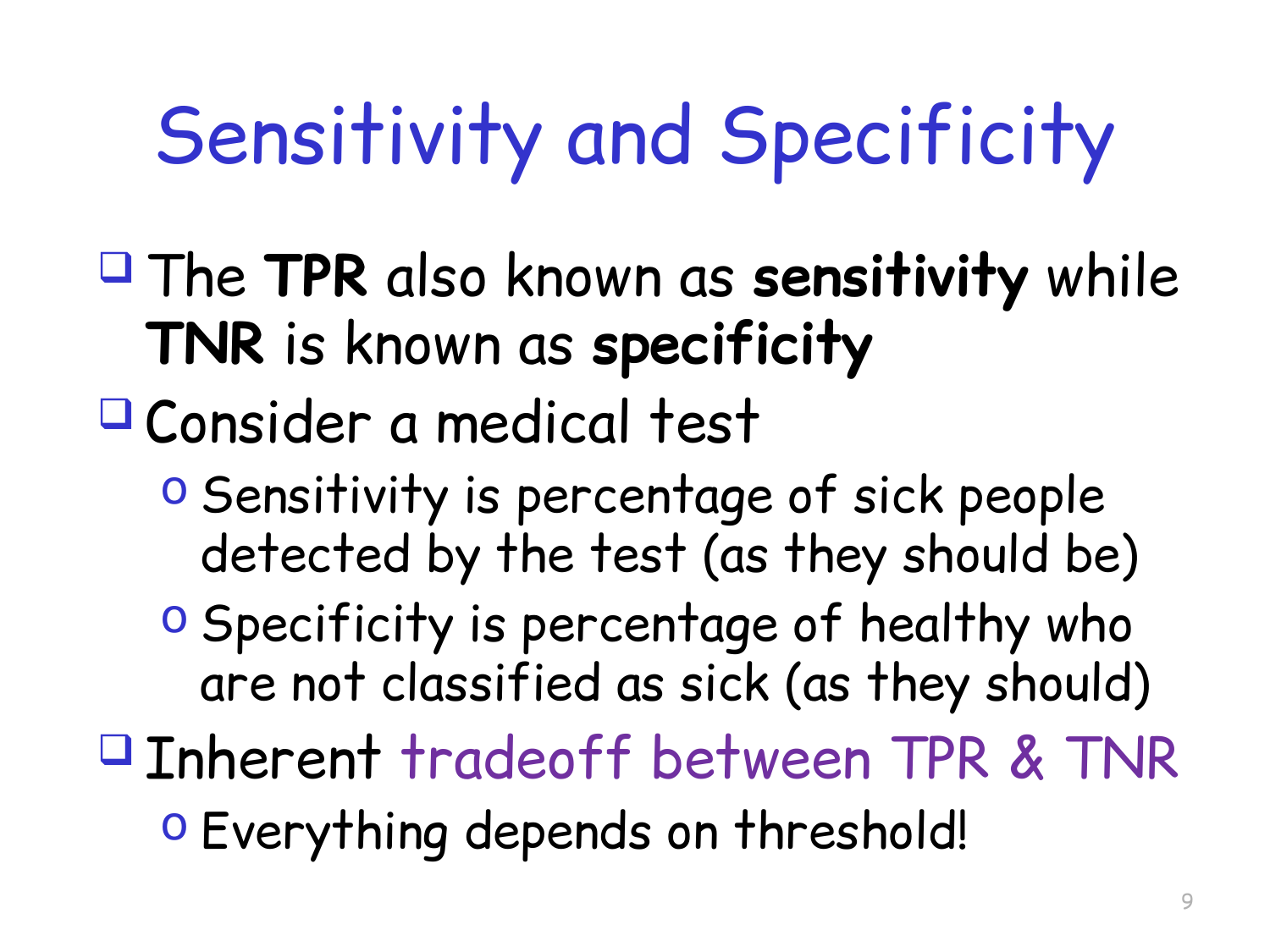

# Sensitivity and Specificity
The TPR also known as sensitivity while TNR is known as specificity
Consider a medical test
Sensitivity is percentage of sick people detected by the test (as they should be)
Specificity is percentage of healthy who are not classified as sick (as they should)
Inherent tradeoff between TPR & TNR
Everything depends on threshold!
9